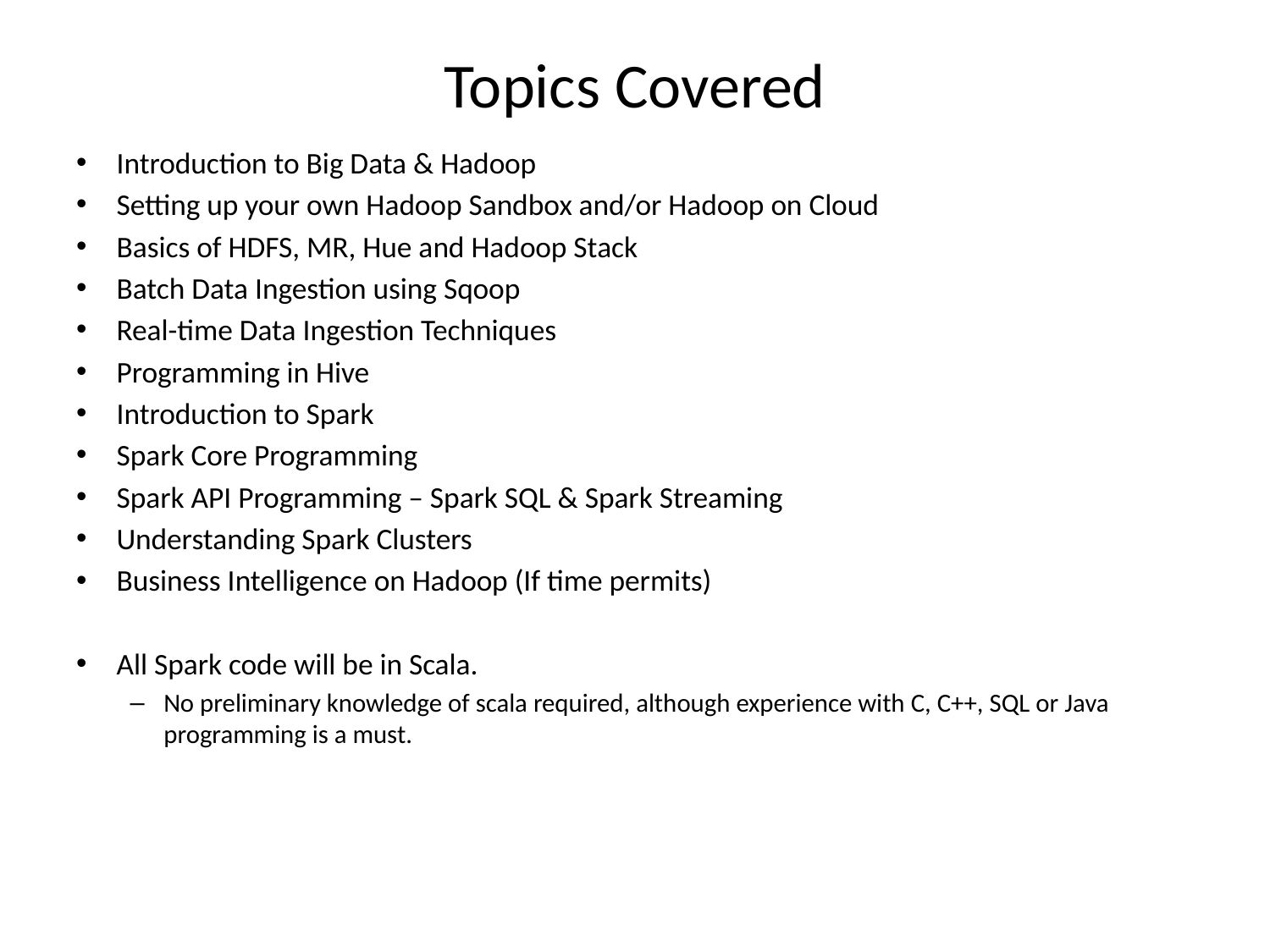

# Topics Covered
Introduction to Big Data & Hadoop
Setting up your own Hadoop Sandbox and/or Hadoop on Cloud
Basics of HDFS, MR, Hue and Hadoop Stack
Batch Data Ingestion using Sqoop
Real-time Data Ingestion Techniques
Programming in Hive
Introduction to Spark
Spark Core Programming
Spark API Programming – Spark SQL & Spark Streaming
Understanding Spark Clusters
Business Intelligence on Hadoop (If time permits)

All Spark code will be in Scala.
No preliminary knowledge of scala required, although experience with C, C++, SQL or Java programming is a must.